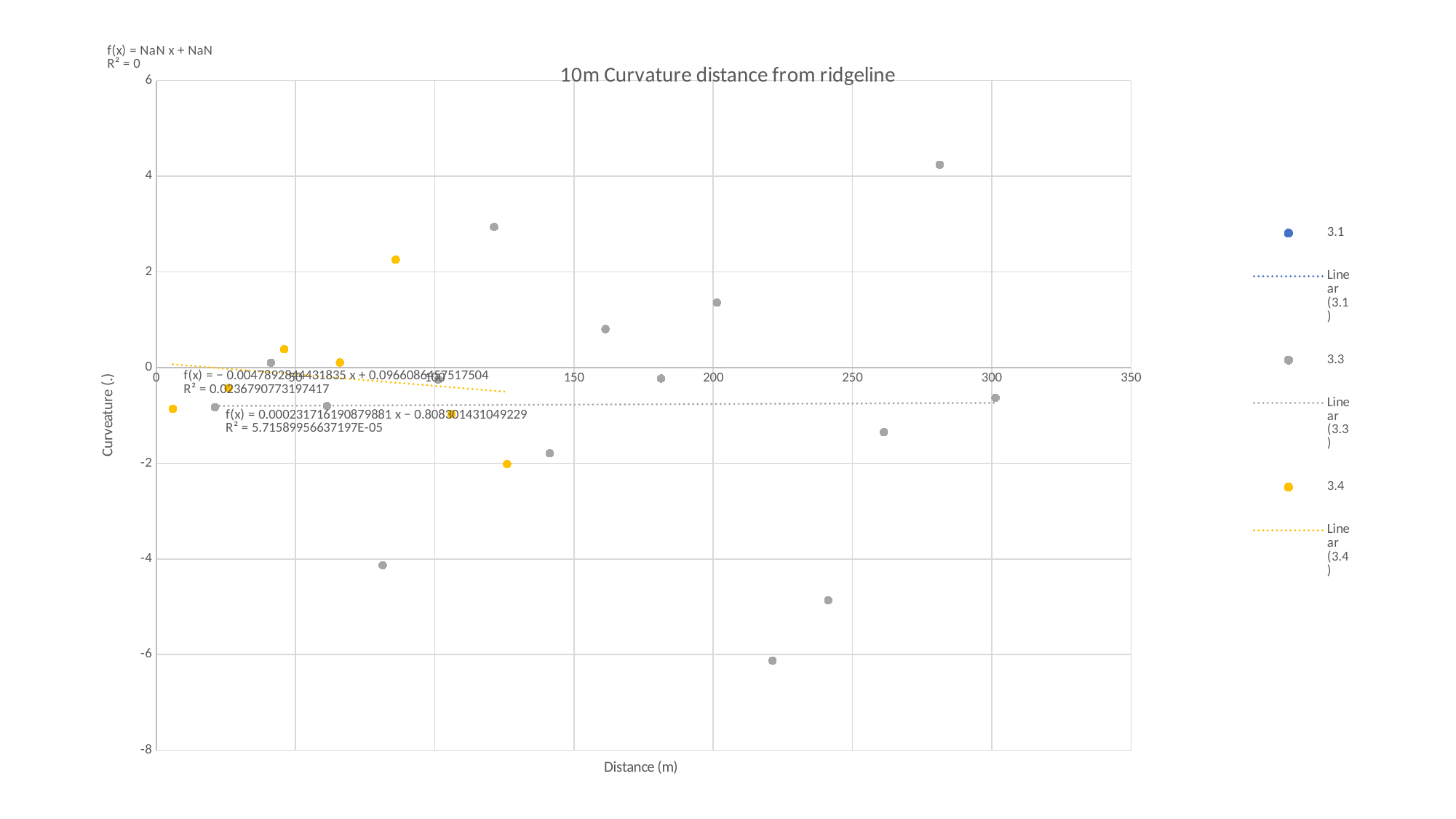

### Chart: 10m Curvature distance from ridgeline

| Category |  |  |  |
|---|---|---|---|